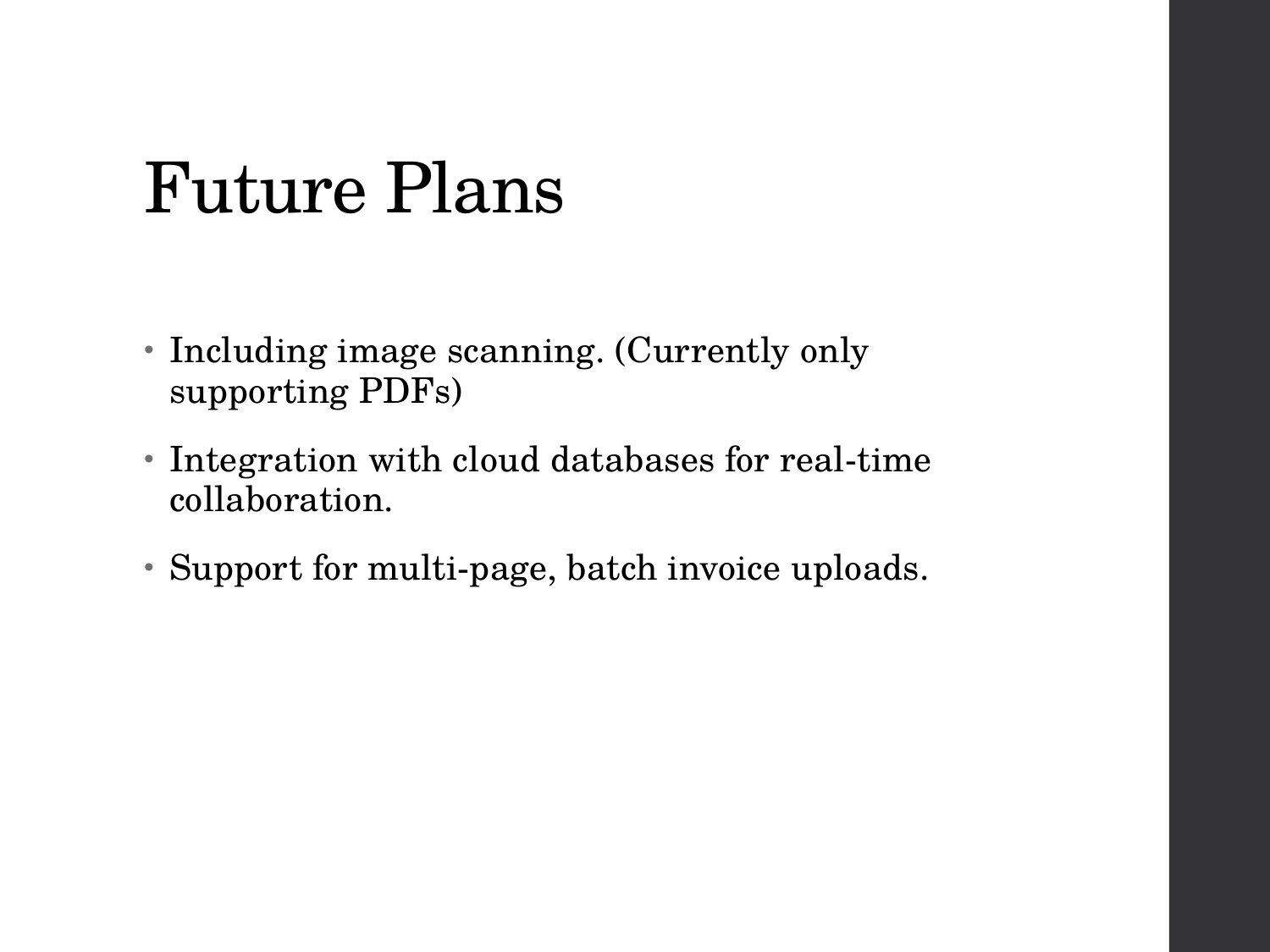

# Future Plans

Including image scanning. (Currently only supporting PDFs)
Integration with cloud databases for real-time collaboration.
Support for multi-page, batch invoice uploads.